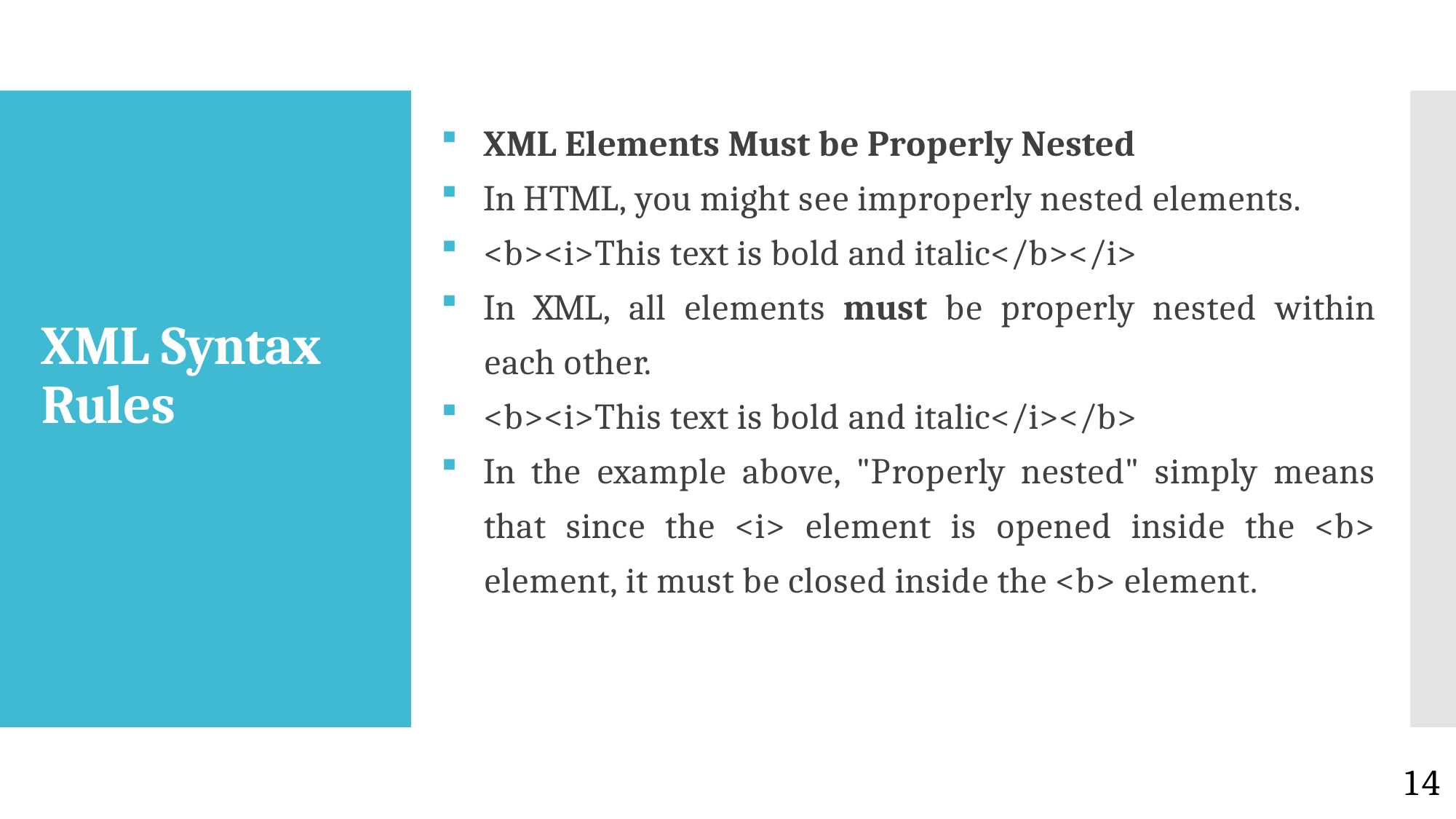

XML Elements Must be Properly Nested
In HTML, you might see improperly nested elements.
<b><i>This text is bold and italic</b></i>
In XML, all elements must be properly nested within each other.
<b><i>This text is bold and italic</i></b>
In the example above, "Properly nested" simply means that since the <i> element is opened inside the <b> element, it must be closed inside the <b> element.
# XML Syntax Rules
14